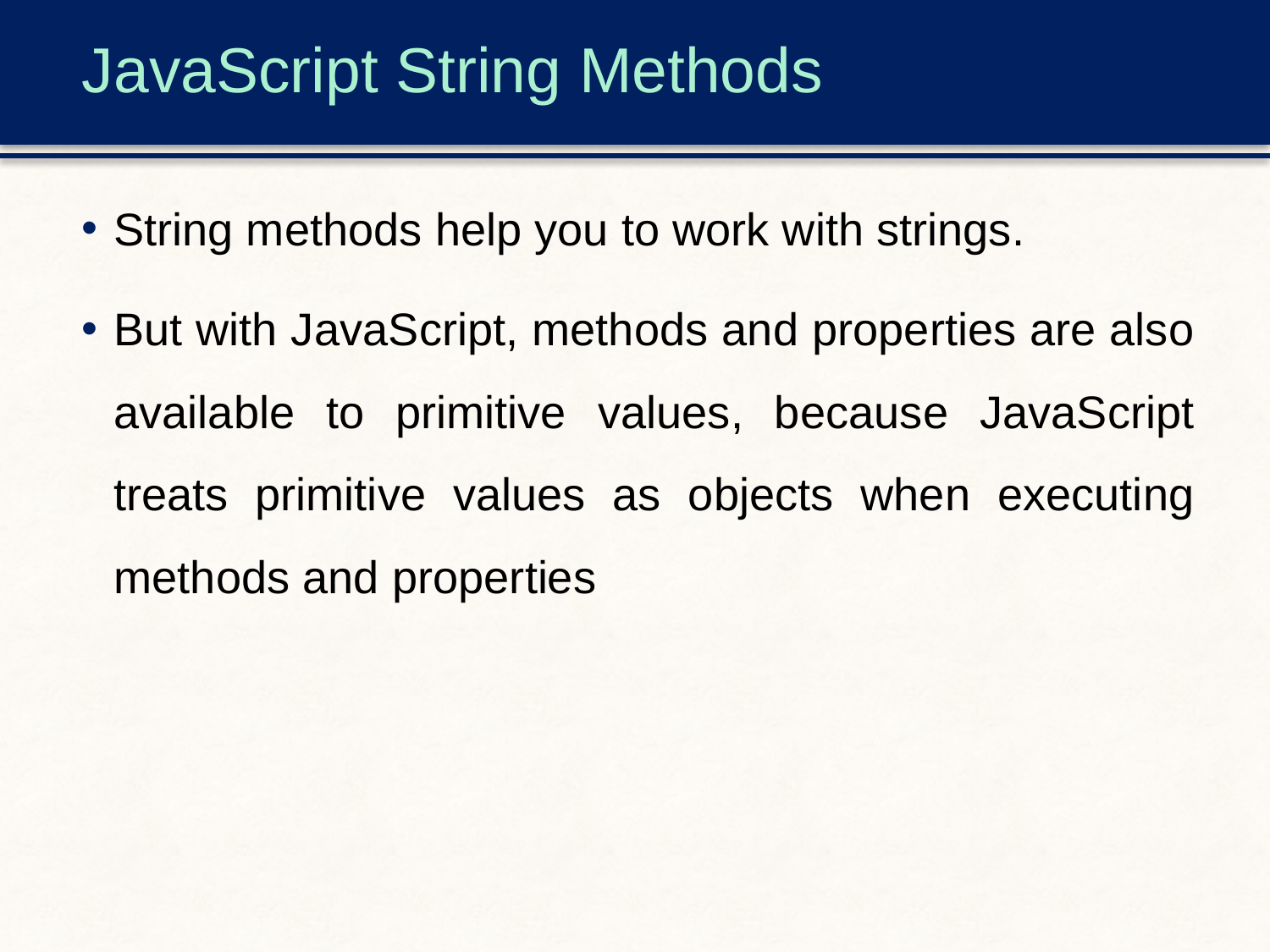

# JavaScript String Methods
String methods help you to work with strings.
But with JavaScript, methods and properties are also available to primitive values, because JavaScript treats primitive values as objects when executing methods and properties